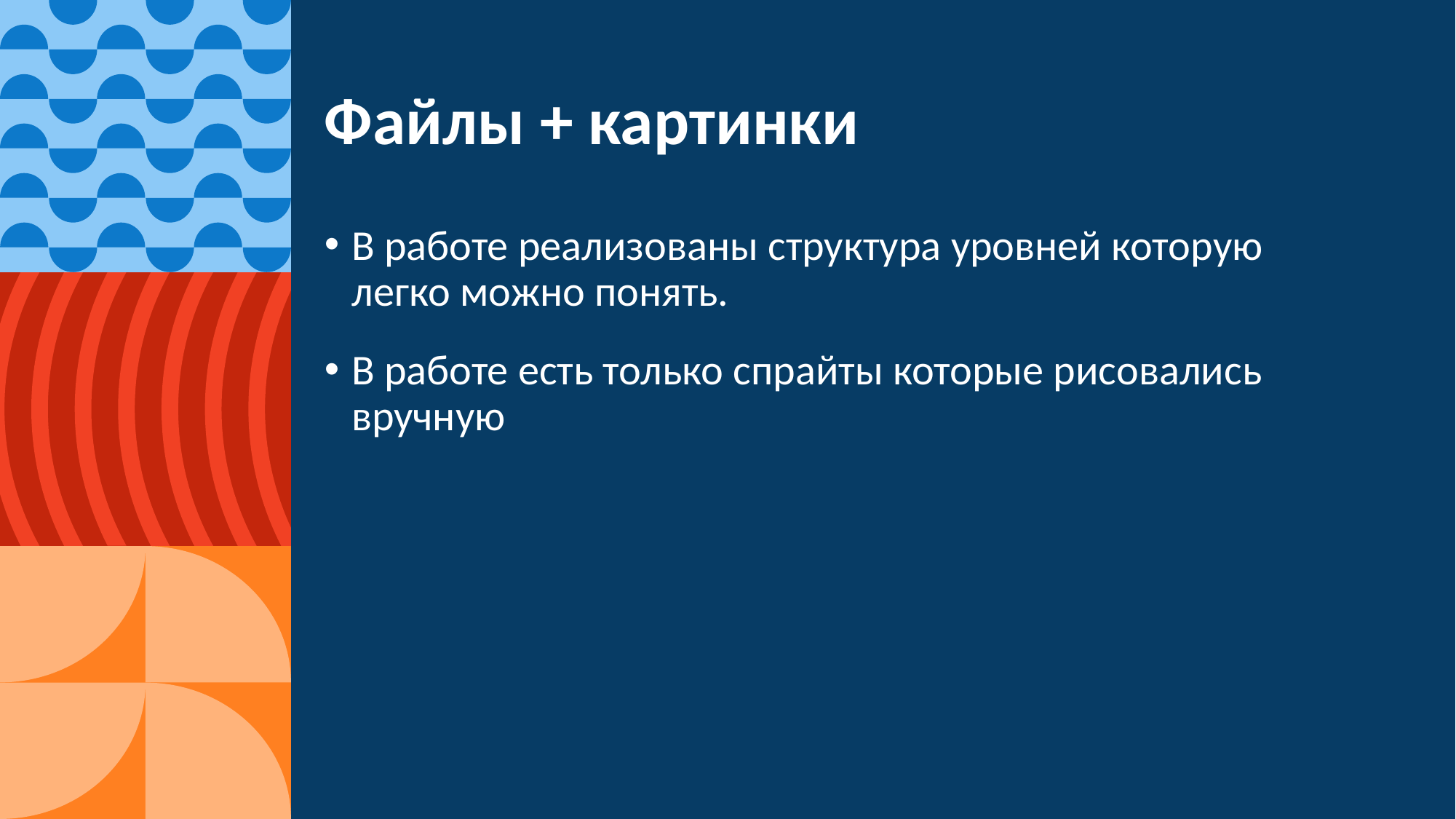

# Файлы + картинки
В работе реализованы структура уровней которую легко можно понять.
В работе есть только спрайты которые рисовались вручную